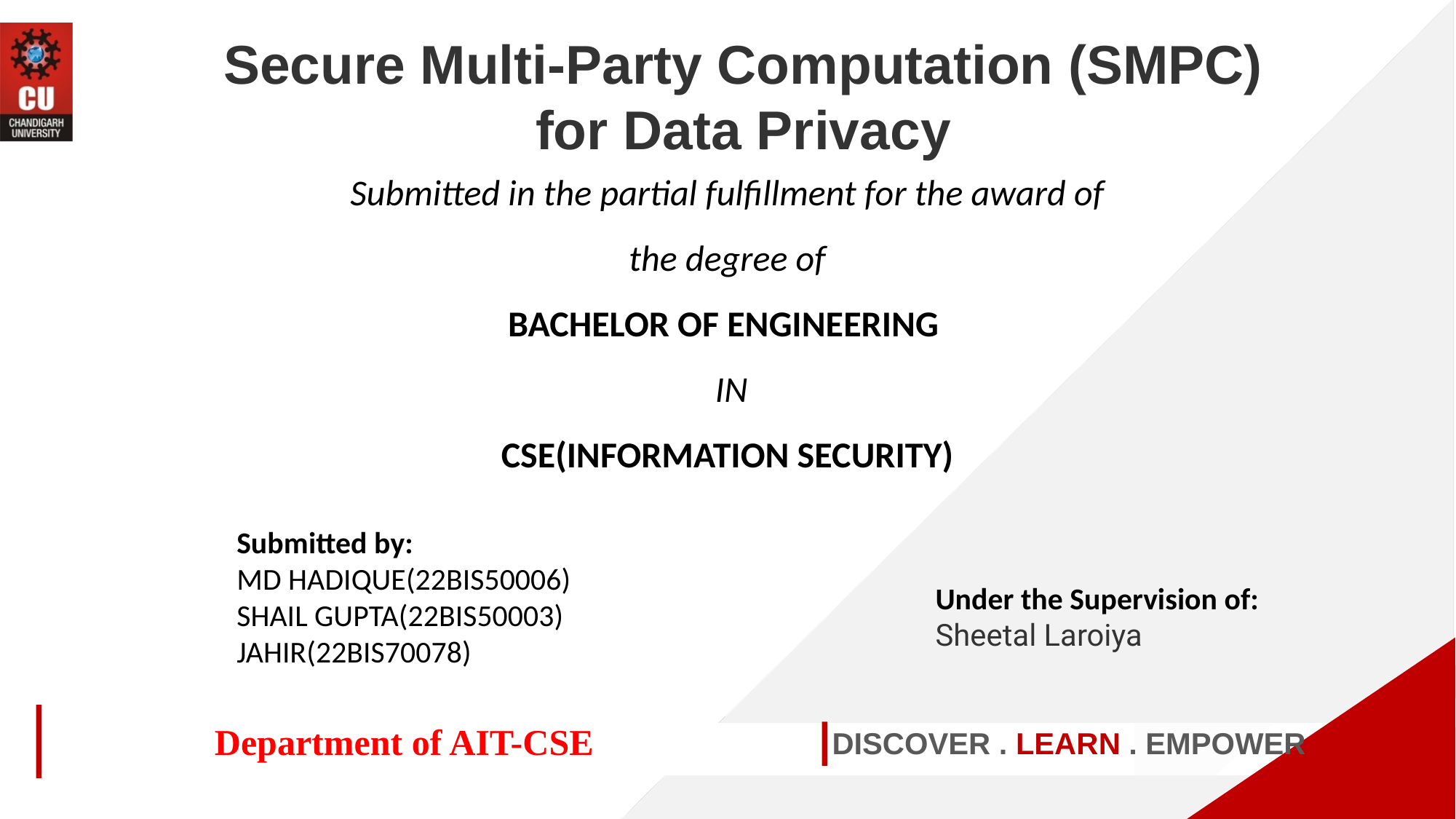

Secure Multi-Party Computation (SMPC) for Data Privacy
Submitted in the partial fulfillment for the award of the degree of
BACHELOR OF ENGINEERING
 IN
CSE(INFORMATION SECURITY)
Submitted by:
MD HADIQUE(22BIS50006)
SHAIL GUPTA(22BIS50003)
JAHIR(22BIS70078)

Under the Supervision of:
Sheetal Laroiya

Department of AIT-CSE
DISCOVER . LEARN . EMPOWER

1